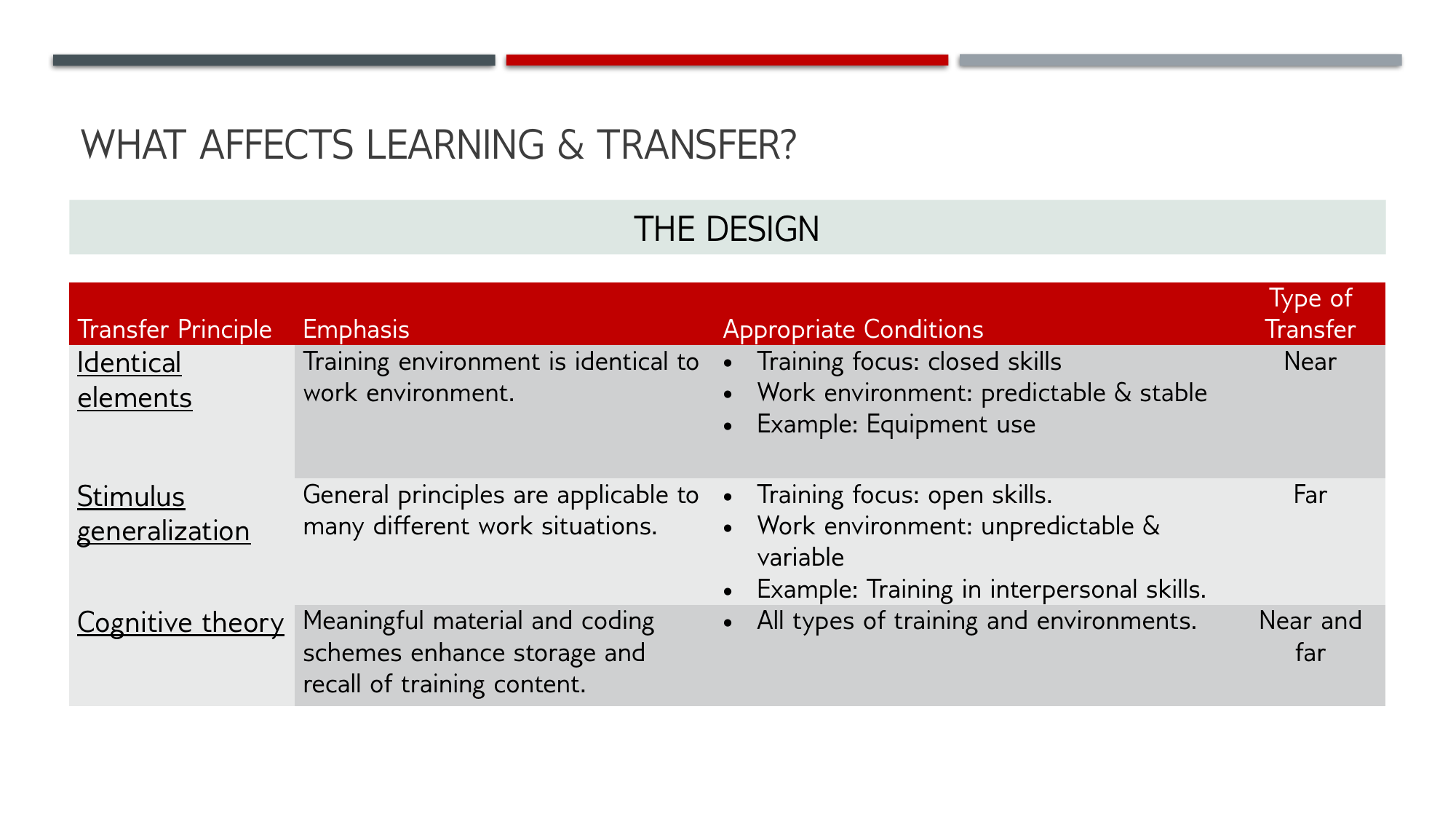

# What Affects Learning & Transfer?
THE DESIGN
| Transfer Principle | Emphasis | Appropriate Conditions | Type of Transfer |
| --- | --- | --- | --- |
| Identical elements | Training environment is identical to work environment. | Training focus: closed skills Work environment: predictable & stable Example: Equipment use | Near |
| Stimulus generalization | General principles are applicable to many different work situations. | Training focus: open skills. Work environment: unpredictable & variable Example: Training in interpersonal skills. | Far |
| Cognitive theory | Meaningful material and coding schemes enhance storage and recall of training content. | All types of training and environments. | Near and far |